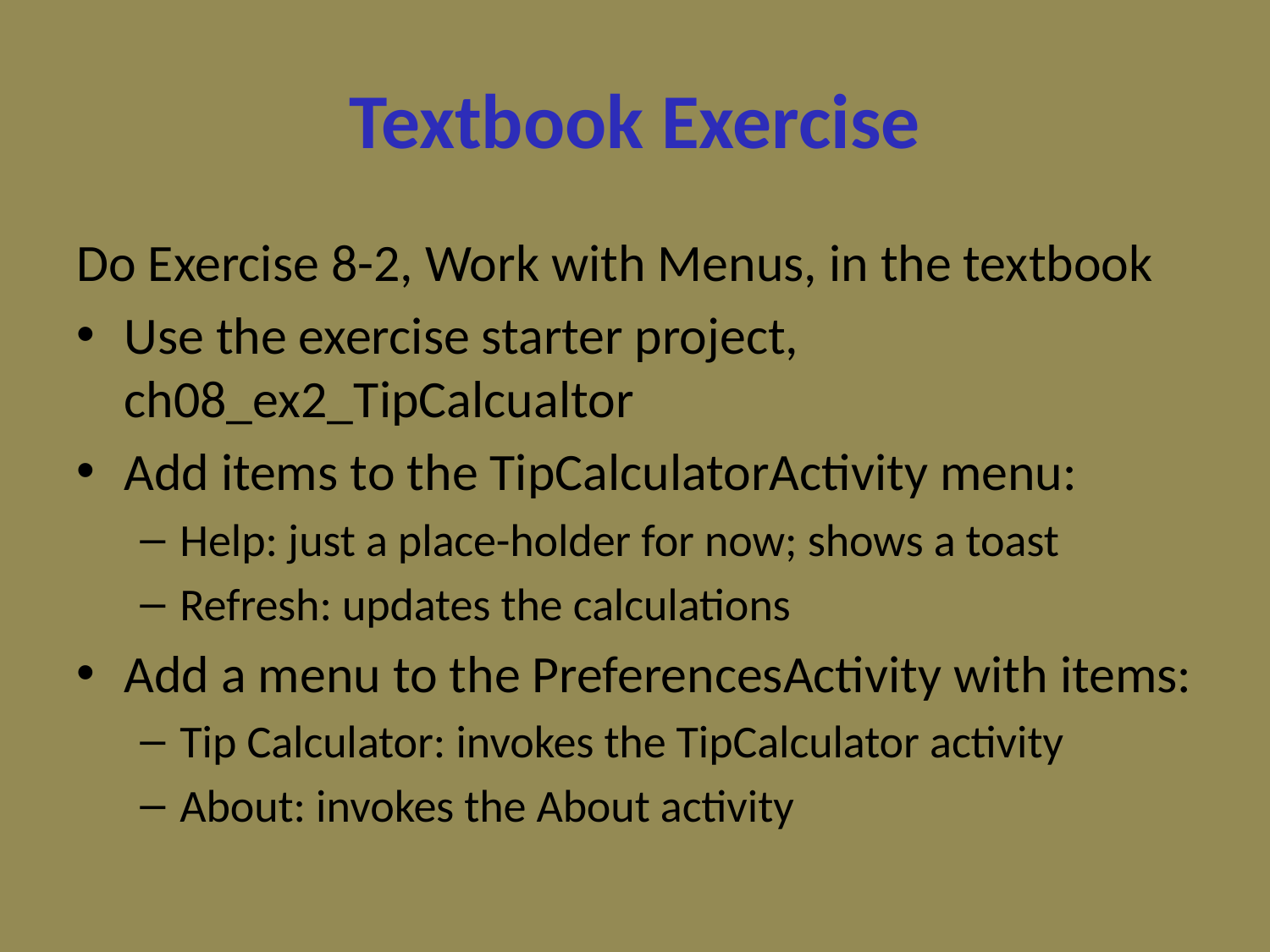

# Textbook Exercise
Do Exercise 8-2, Work with Menus, in the textbook
Use the exercise starter project, ch08_ex2_TipCalcualtor
Add items to the TipCalculatorActivity menu:
Help: just a place-holder for now; shows a toast
Refresh: updates the calculations
Add a menu to the PreferencesActivity with items:
Tip Calculator: invokes the TipCalculator activity
About: invokes the About activity